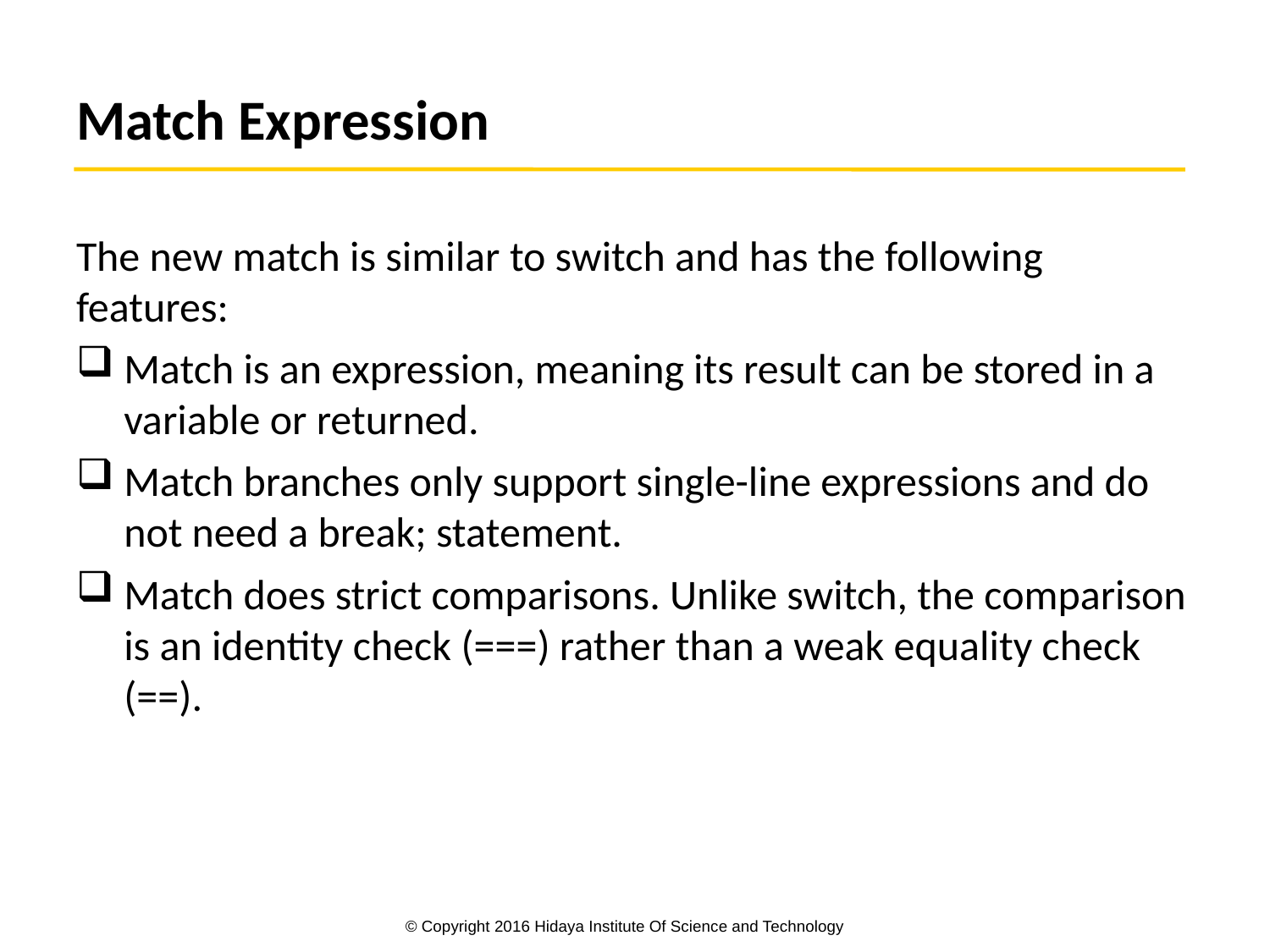

# Match Expression
The new match is similar to switch and has the following features:
Match is an expression, meaning its result can be stored in a variable or returned.
Match branches only support single-line expressions and do not need a break; statement.
Match does strict comparisons. Unlike switch, the comparison is an identity check (===) rather than a weak equality check (==).